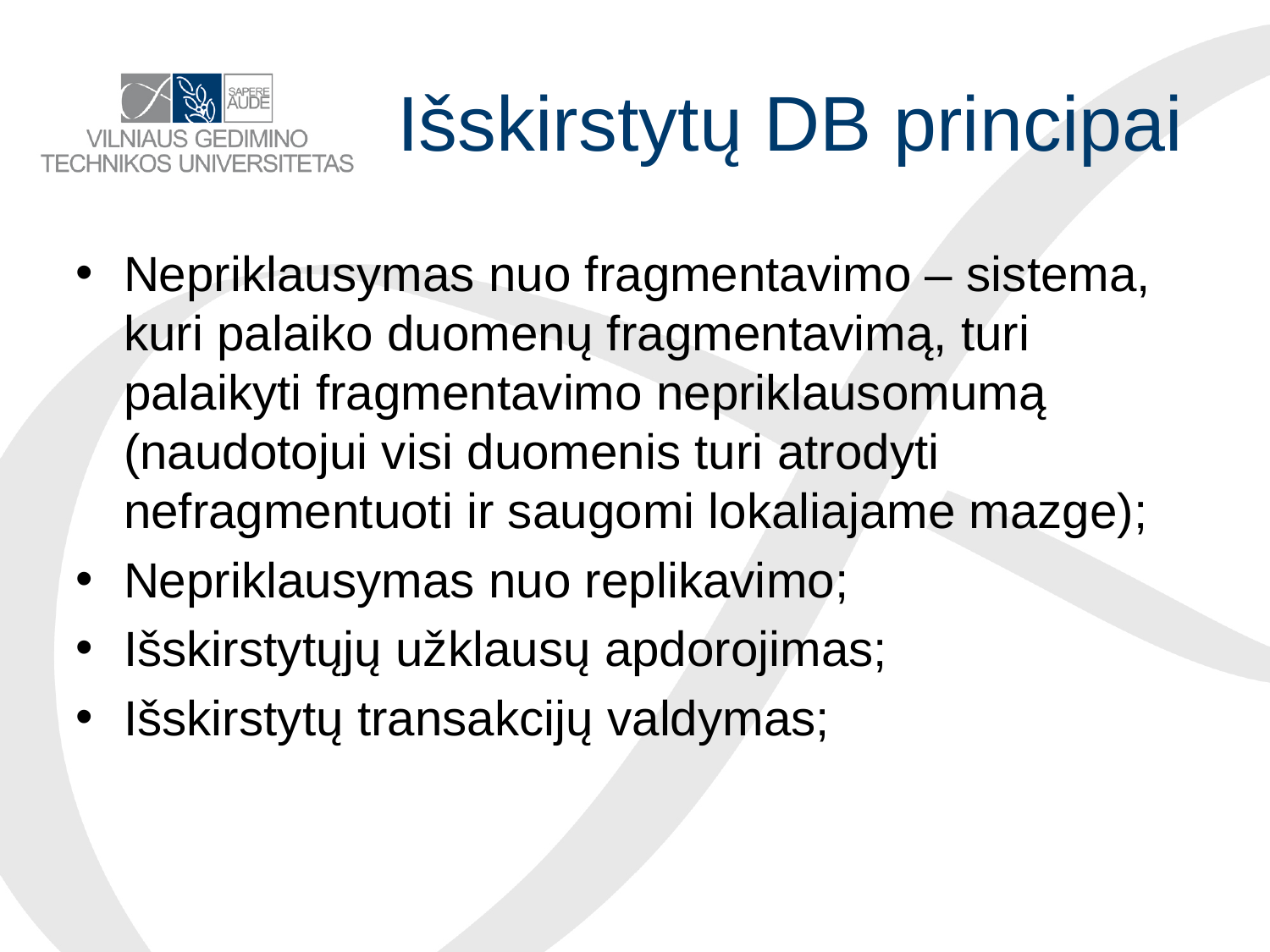

# Išskirstytų DB principai
Nepriklausymas nuo fragmentavimo – sistema, kuri palaiko duomenų fragmentavimą, turi palaikyti fragmentavimo nepriklausomumą (naudotojui visi duomenis turi atrodyti nefragmentuoti ir saugomi lokaliajame mazge);
Nepriklausymas nuo replikavimo;
Išskirstytųjų užklausų apdorojimas;
Išskirstytų transakcijų valdymas;